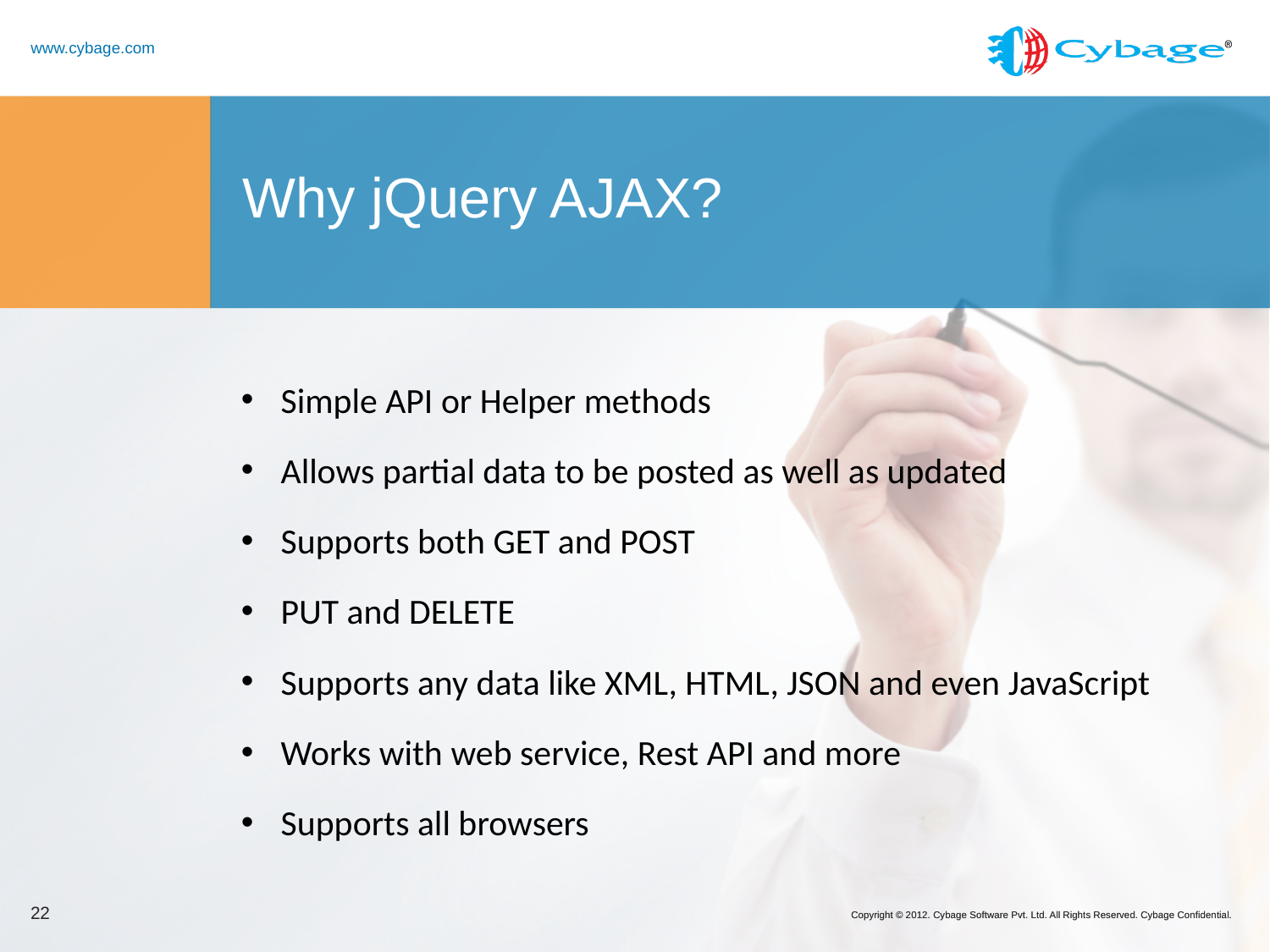

# Why jQuery AJAX?
Simple API or Helper methods
Allows partial data to be posted as well as updated
Supports both GET and POST
PUT and DELETE
Supports any data like XML, HTML, JSON and even JavaScript
Works with web service, Rest API and more
Supports all browsers

22